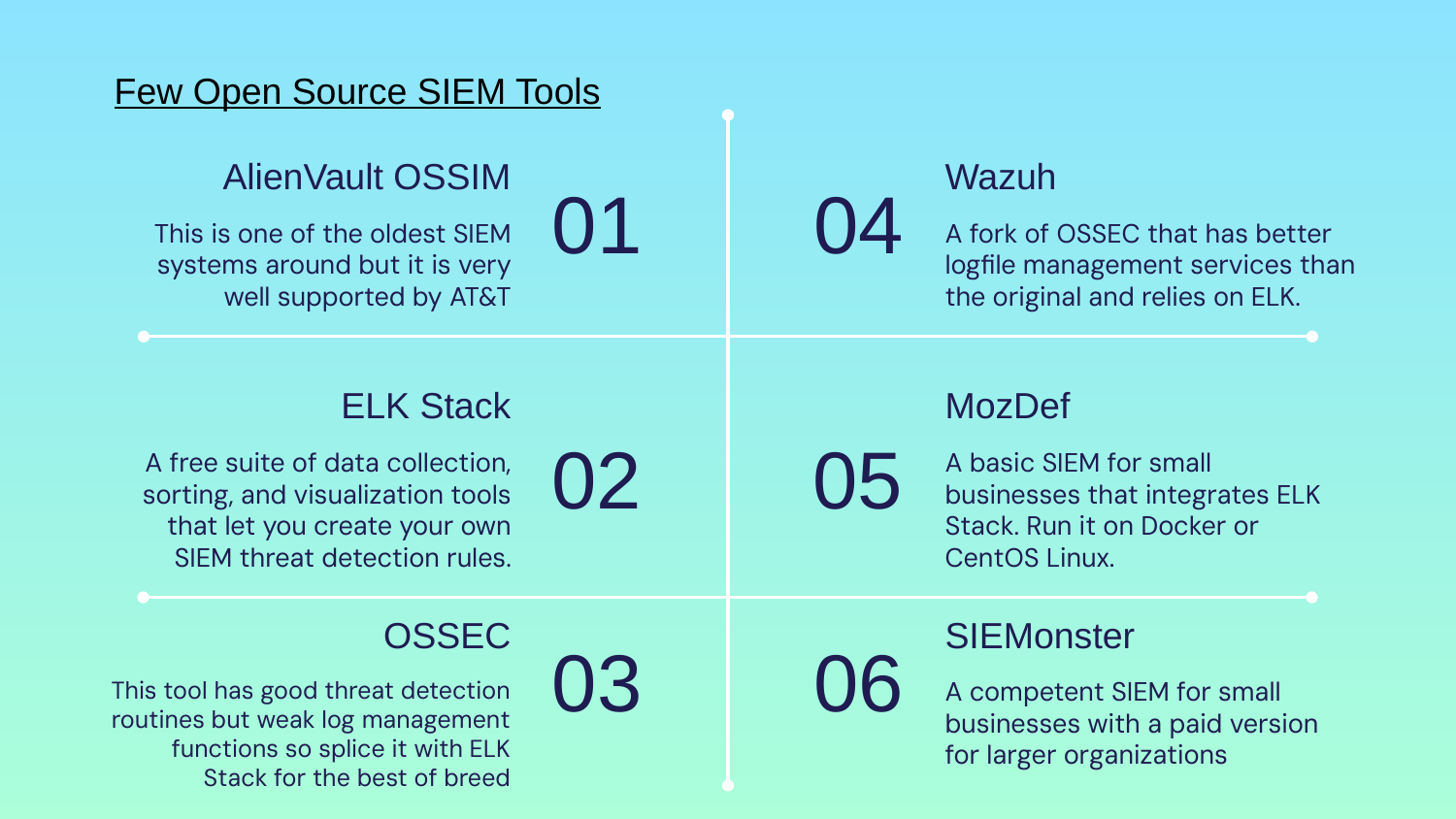

Few Open Source SIEM Tools
# AlienVault OSSIM
Wazuh
01
04
This is one of the oldest SIEM systems around but it is very well supported by AT&T
A fork of OSSEC that has better logfile management services than the original and relies on ELK.
ELK Stack
MozDef
02
05
A free suite of data collection, sorting, and visualization tools that let you create your own SIEM threat detection rules.
A basic SIEM for small businesses that integrates ELK Stack. Run it on Docker or CentOS Linux.
OSSEC
SIEMonster
03
06
This tool has good threat detection routines but weak log management functions so splice it with ELK Stack for the best of breed
A competent SIEM for small businesses with a paid version for larger organizations